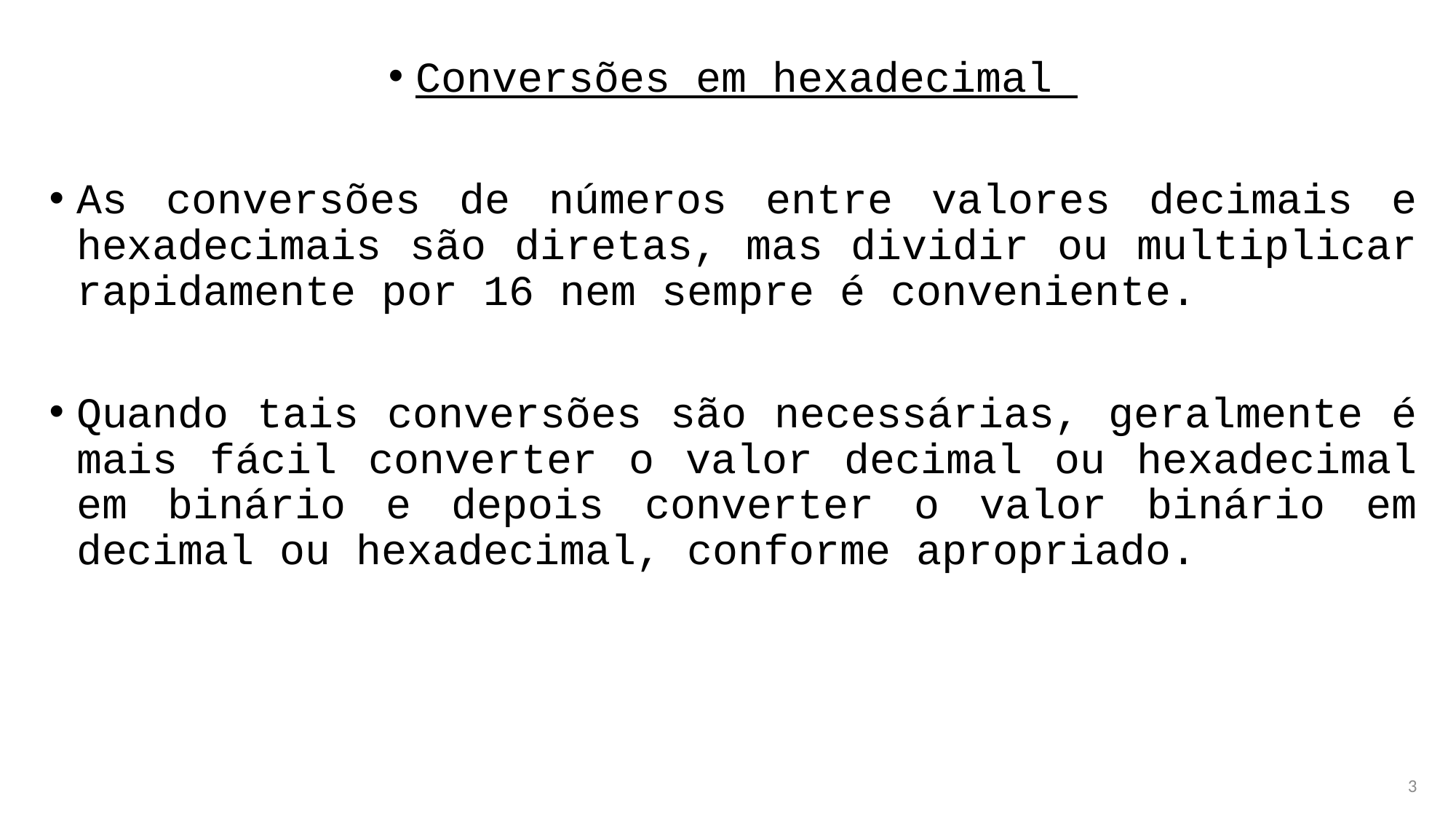

Conversões em hexadecimal

As conversões de números entre valores decimais e hexadecimais são diretas, mas dividir ou multiplicar rapidamente por 16 nem sempre é conveniente.

Quando tais conversões são necessárias, geralmente é mais fácil converter o valor decimal ou hexadecimal em binário e depois converter o valor binário em decimal ou hexadecimal, conforme apropriado.

3